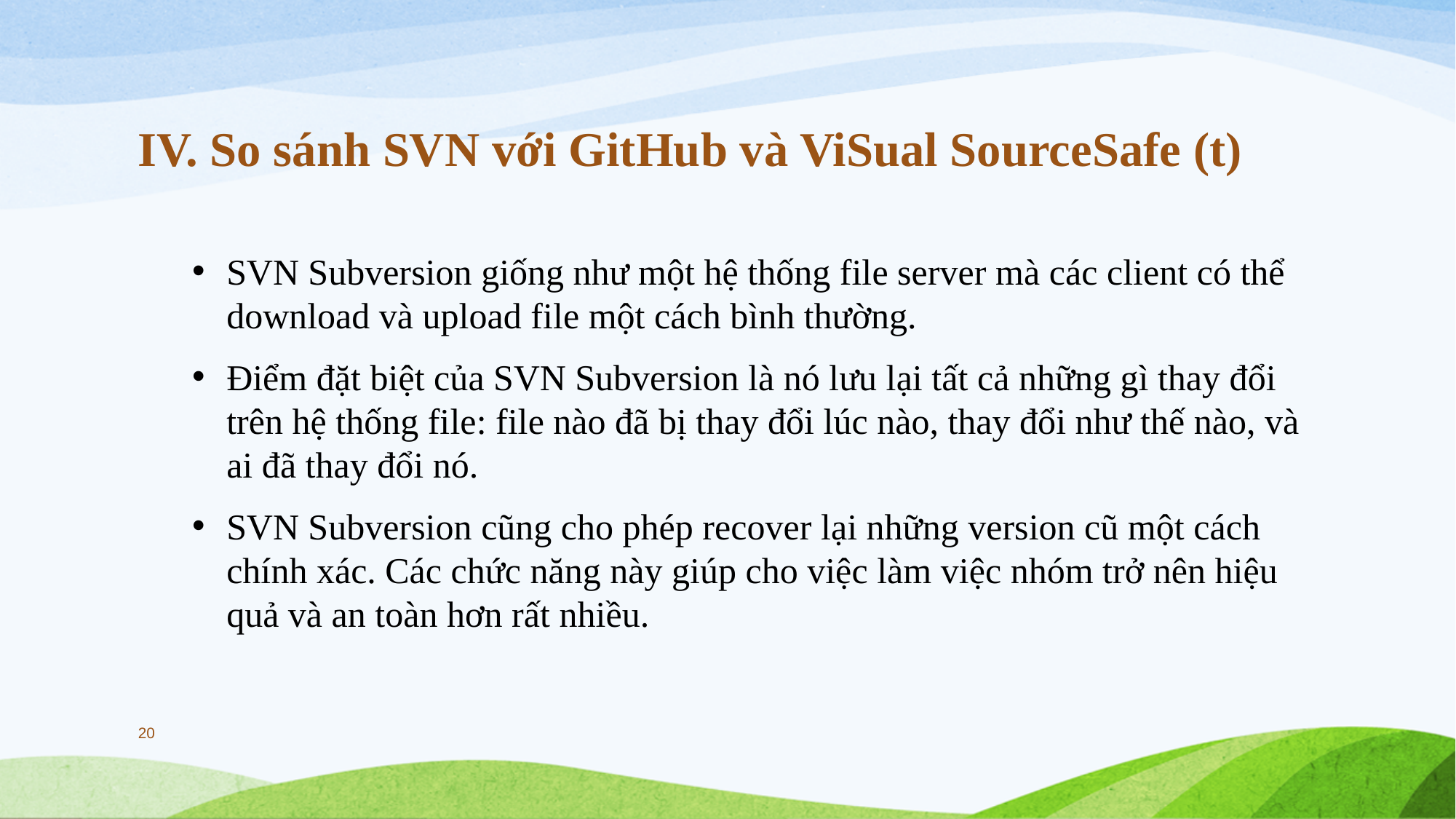

# IV. So sánh SVN với GitHub và ViSual SourceSafe (t)
SVN Subversion giống như một hệ thống file server mà các client có thể download và upload file một cách bình thường.
Điểm đặt biệt của SVN Subversion là nó lưu lại tất cả những gì thay đổi trên hệ thống file: file nào đã bị thay đổi lúc nào, thay đổi như thế nào, và ai đã thay đổi nó.
SVN Subversion cũng cho phép recover lại những version cũ một cách chính xác. Các chức năng này giúp cho việc làm việc nhóm trở nên hiệu quả và an toàn hơn rất nhiều.
20